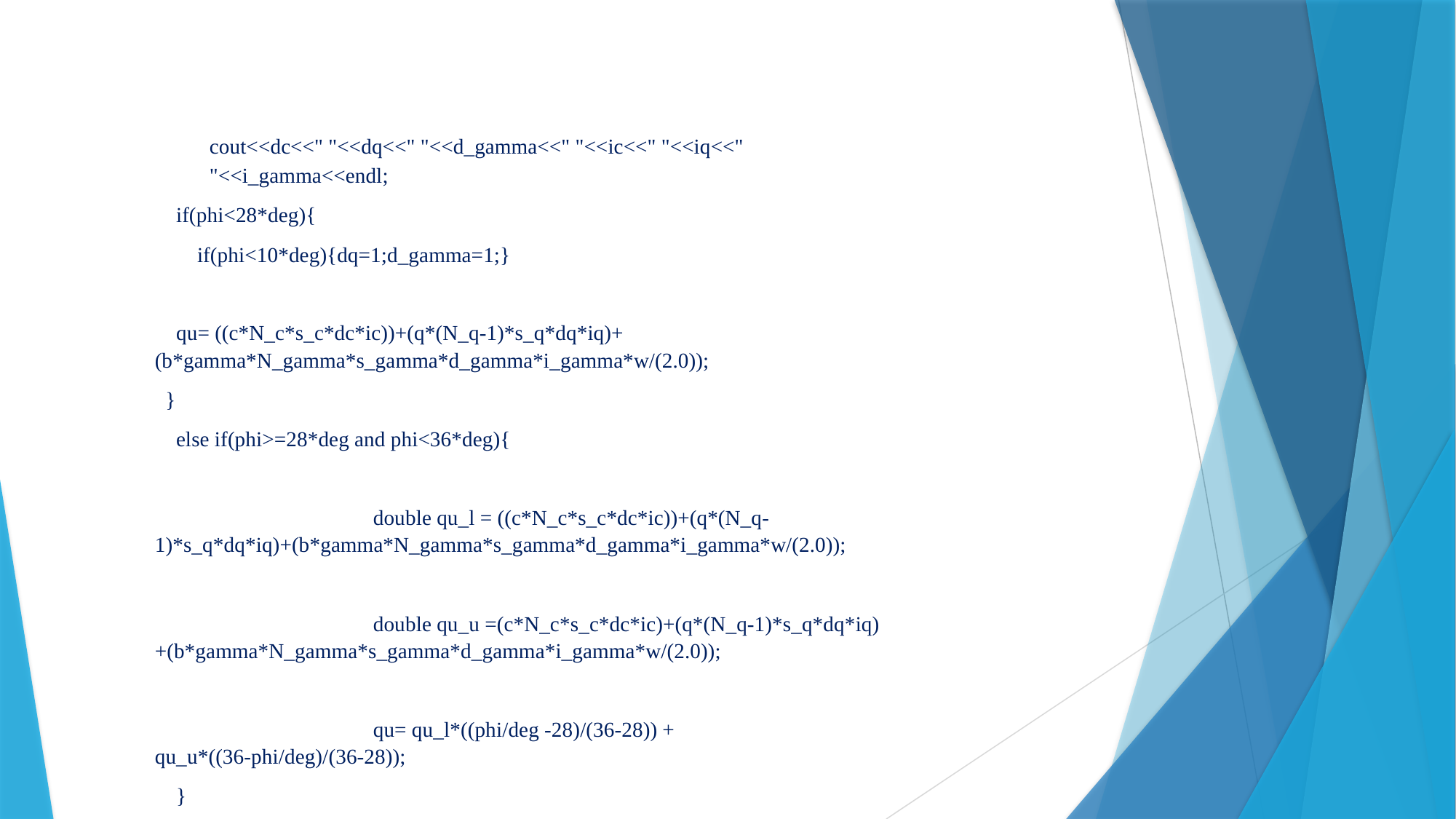

cout<<dc<<" "<<dq<<" "<<d_gamma<<" "<<ic<<" "<<iq<<" "<<i_gamma<<endl;
    if(phi<28*deg){
        if(phi<10*deg){dq=1;d_gamma=1;}

    qu= ((c*N_c*s_c*dc*ic))+(q*(N_q-1)*s_q*dq*iq)+(b*gamma*N_gamma*s_gamma*d_gamma*i_gamma*w/(2.0));
  }
    else if(phi>=28*deg and phi<36*deg){

		double qu_l = ((c*N_c*s_c*dc*ic))+(q*(N_q-1)*s_q*dq*iq)+(b*gamma*N_gamma*s_gamma*d_gamma*i_gamma*w/(2.0));

		double qu_u =(c*N_c*s_c*dc*ic)+(q*(N_q-1)*s_q*dq*iq)+(b*gamma*N_gamma*s_gamma*d_gamma*i_gamma*w/(2.0));

		qu= qu_l*((phi/deg -28)/(36-28)) + qu_u*((36-phi/deg)/(36-28));
    }